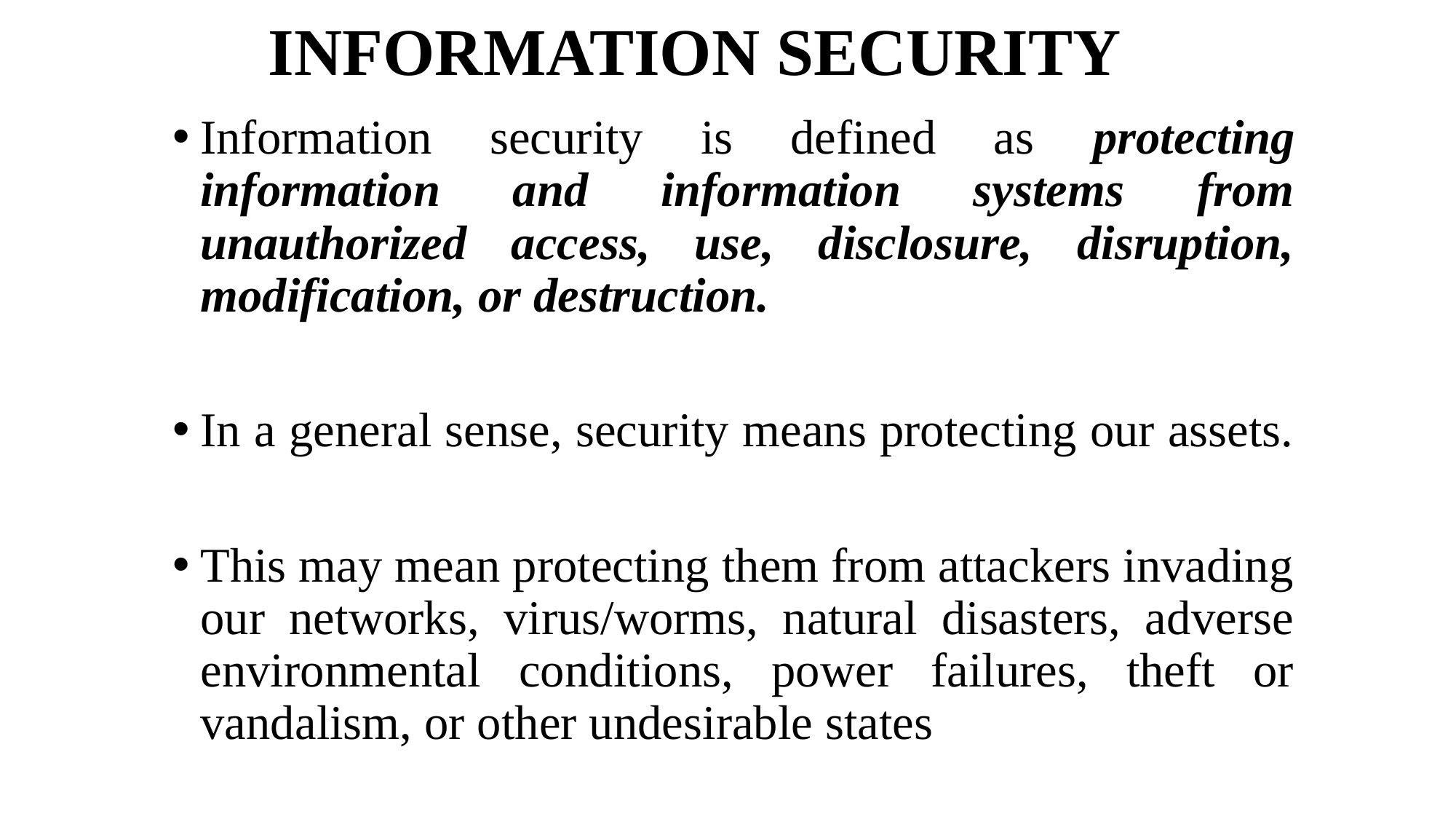

# INFORMATION SECURITY
Information security is defined as protecting information and information systems from unauthorized access, use, disclosure, disruption, modification, or destruction.

In a general sense, security means protecting our assets.

This may mean protecting them from attackers invading our networks, virus/worms, natural disasters, adverse environmental conditions, power failures, theft or vandalism, or other undesirable states